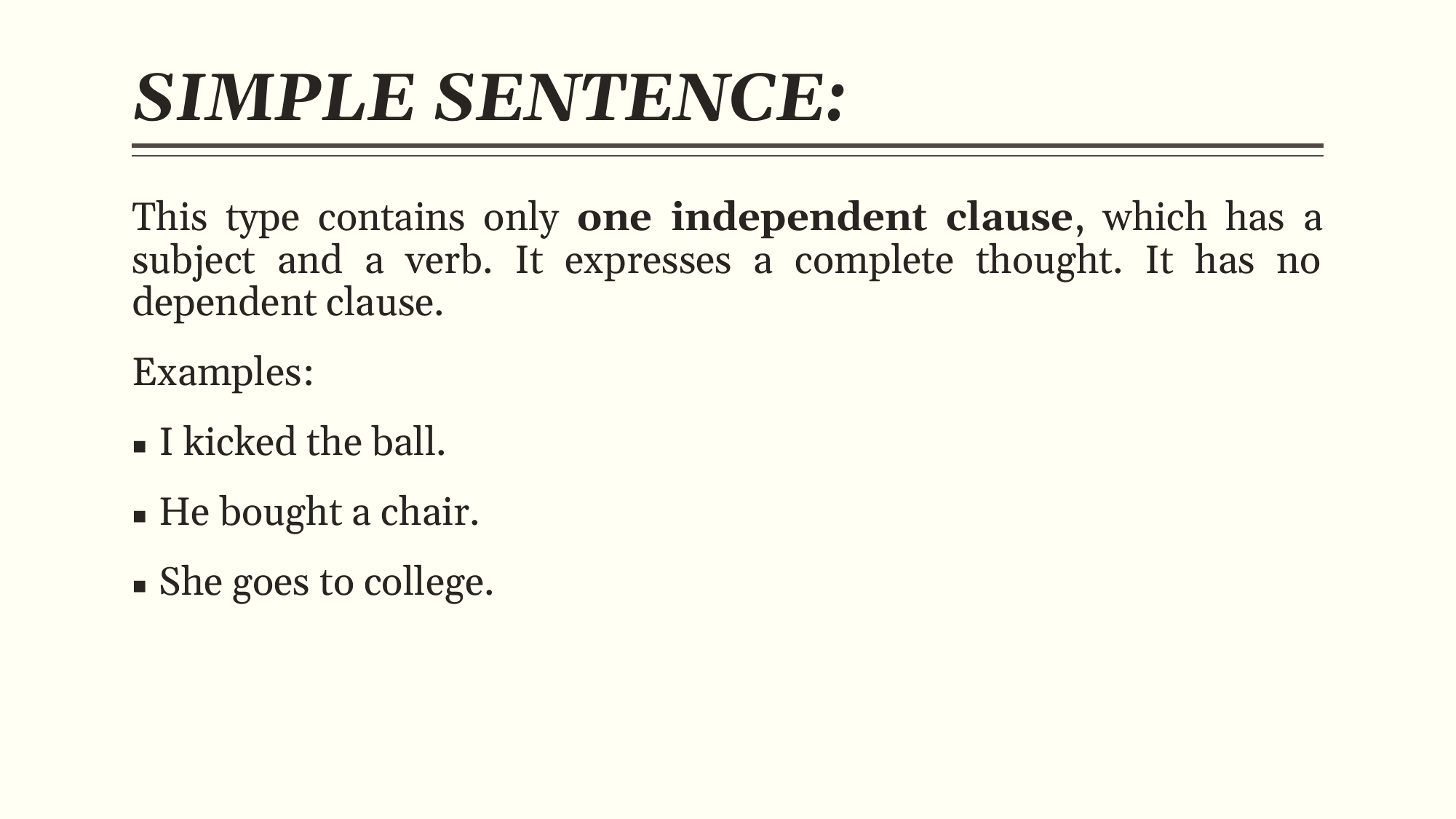

# SIMPLE SENTENCE:
This type contains only one independent clause, which has a subject and a verb. It expresses a complete thought. It has no dependent clause.
Examples:
I kicked the ball.
He bought a chair.
She goes to college.